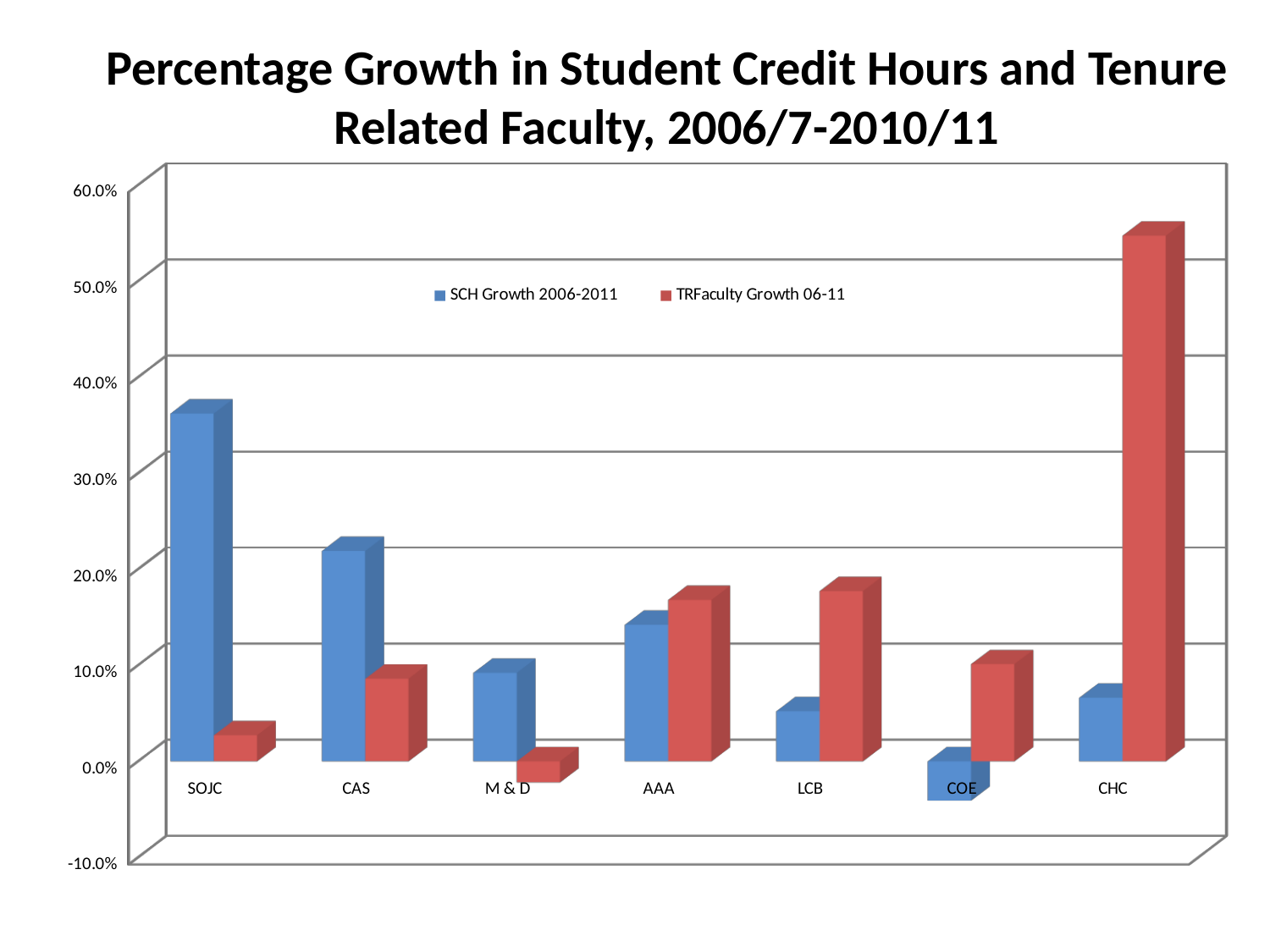

# Percentage Growth in Student Credit Hours and Tenure Related Faculty, 2006/7-2010/11

[unsupported chart]